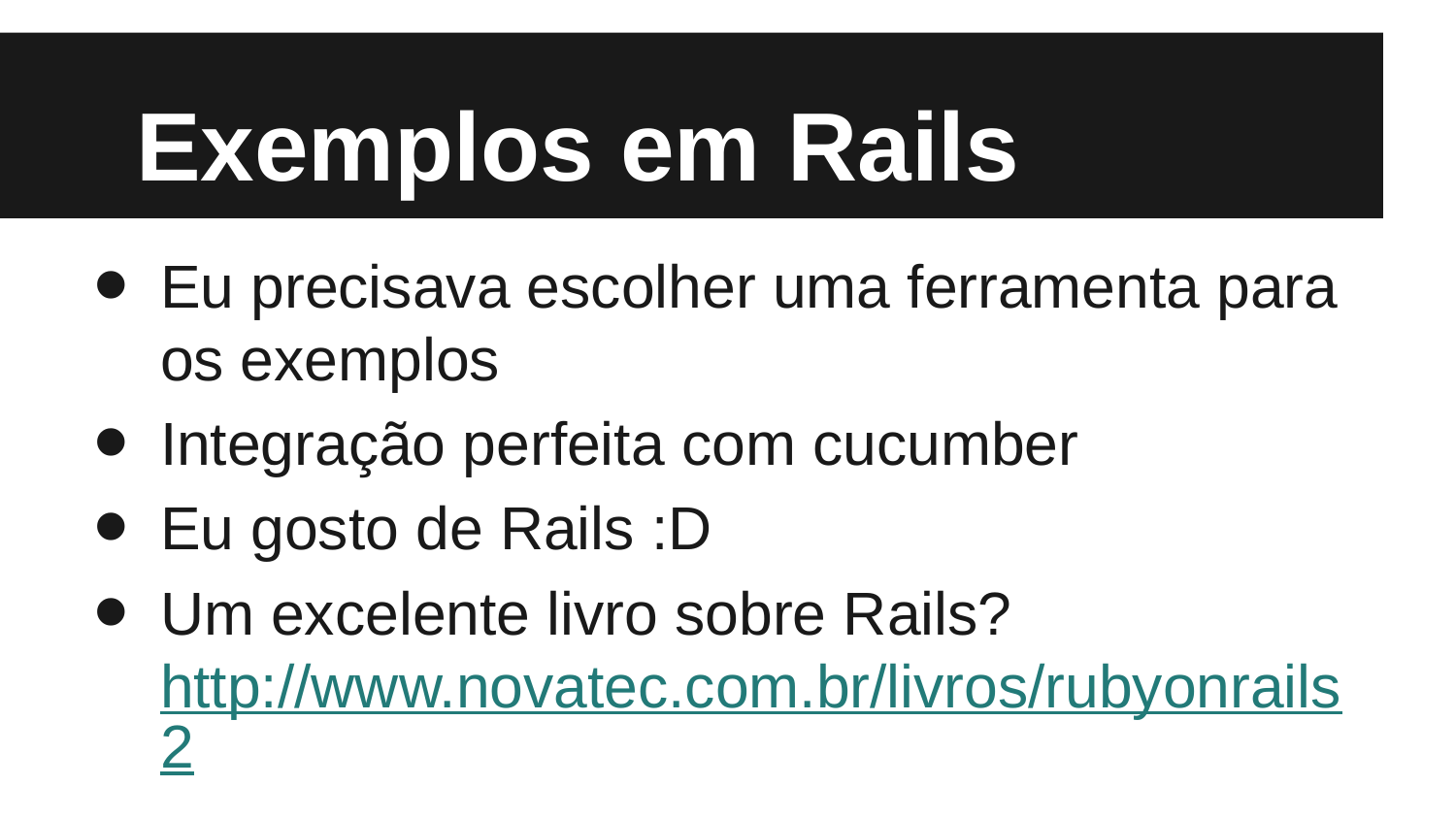

# Exemplos em Rails
Eu precisava escolher uma ferramenta para os exemplos
Integração perfeita com cucumber
Eu gosto de Rails :D
Um excelente livro sobre Rails? http://www.novatec.com.br/livros/rubyonrails2